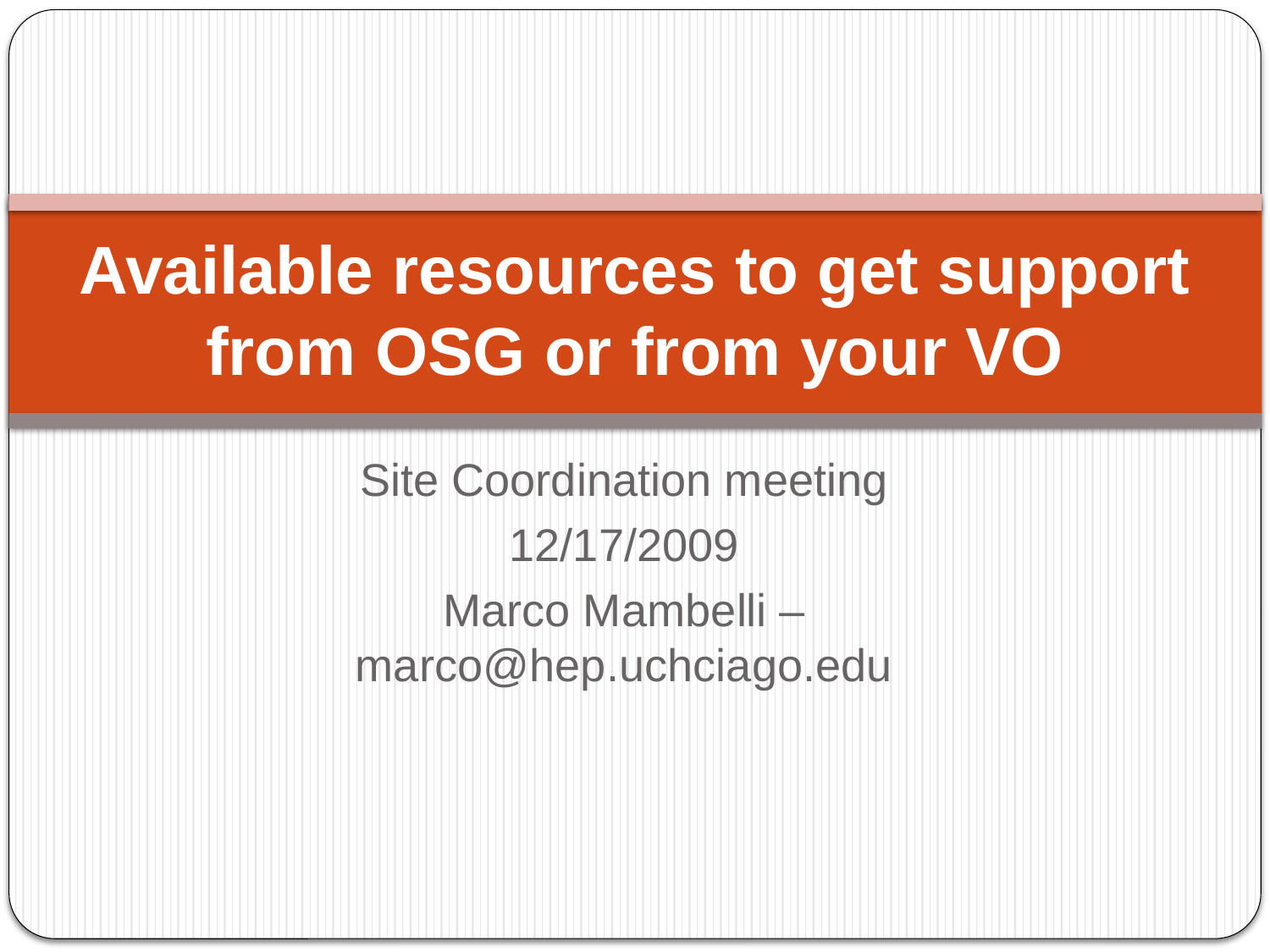

# Available resources to get support from OSG or from your VO
Site Coordination meeting
12/17/2009
Marco Mambelli – marco@hep.uchciago.edu